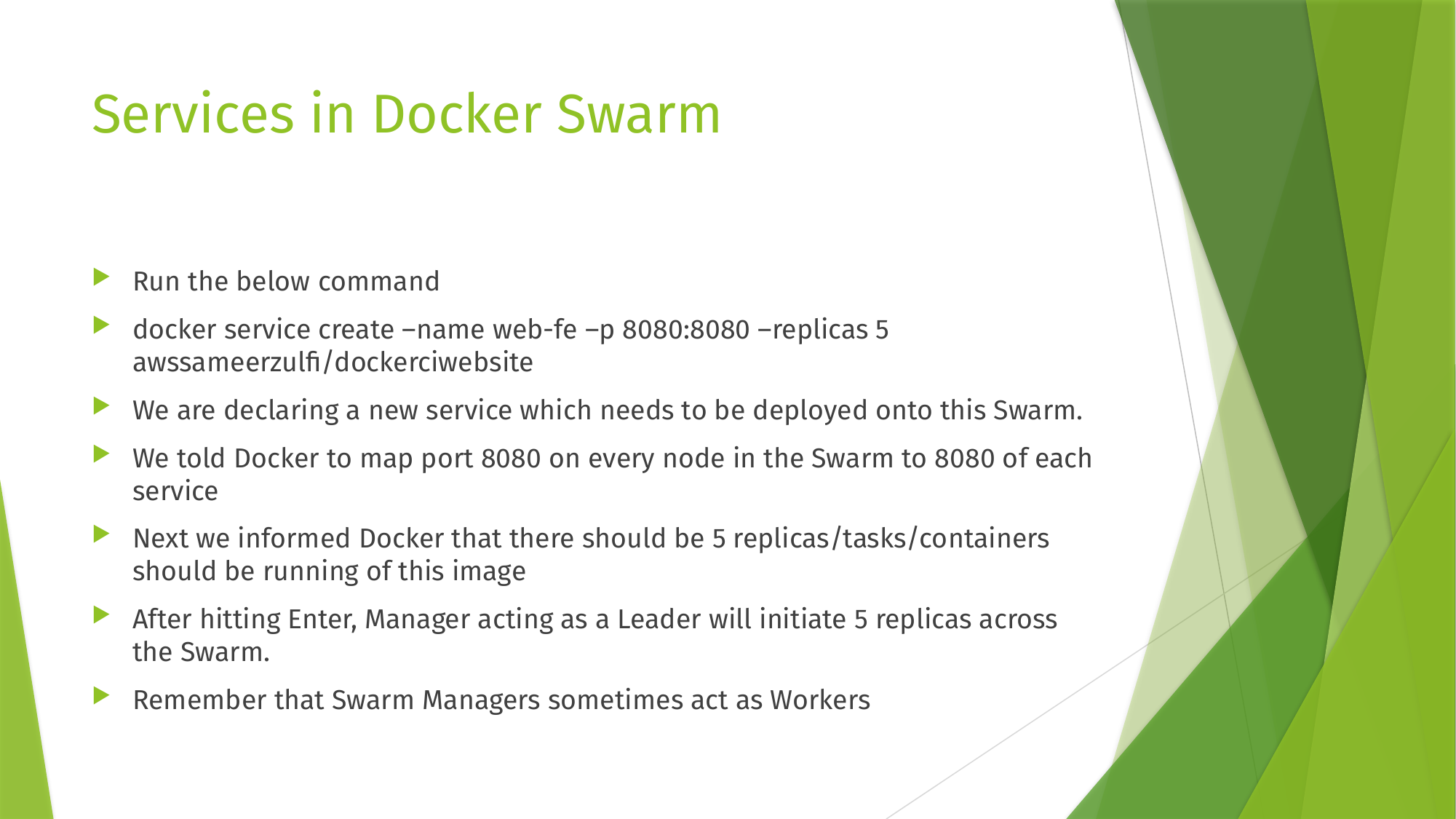

# Services in Docker Swarm
Run the below command
docker service create –name web-fe –p 8080:8080 –replicas 5 awssameerzulfi/dockerciwebsite
We are declaring a new service which needs to be deployed onto this Swarm.
We told Docker to map port 8080 on every node in the Swarm to 8080 of each service
Next we informed Docker that there should be 5 replicas/tasks/containers should be running of this image
After hitting Enter, Manager acting as a Leader will initiate 5 replicas across the Swarm.
Remember that Swarm Managers sometimes act as Workers